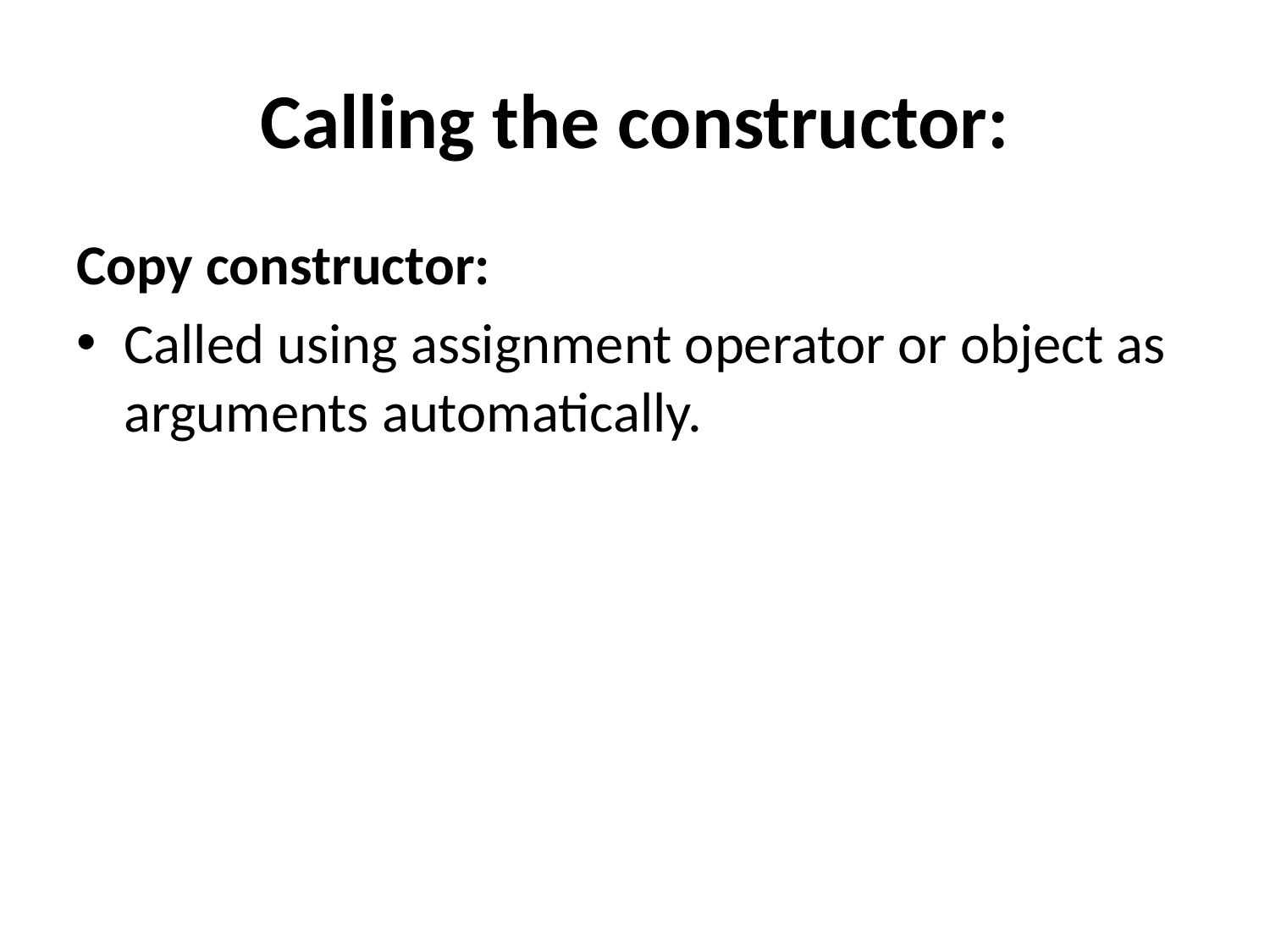

# Calling the constructor:
Copy constructor:
Called using assignment operator or object as arguments automatically.